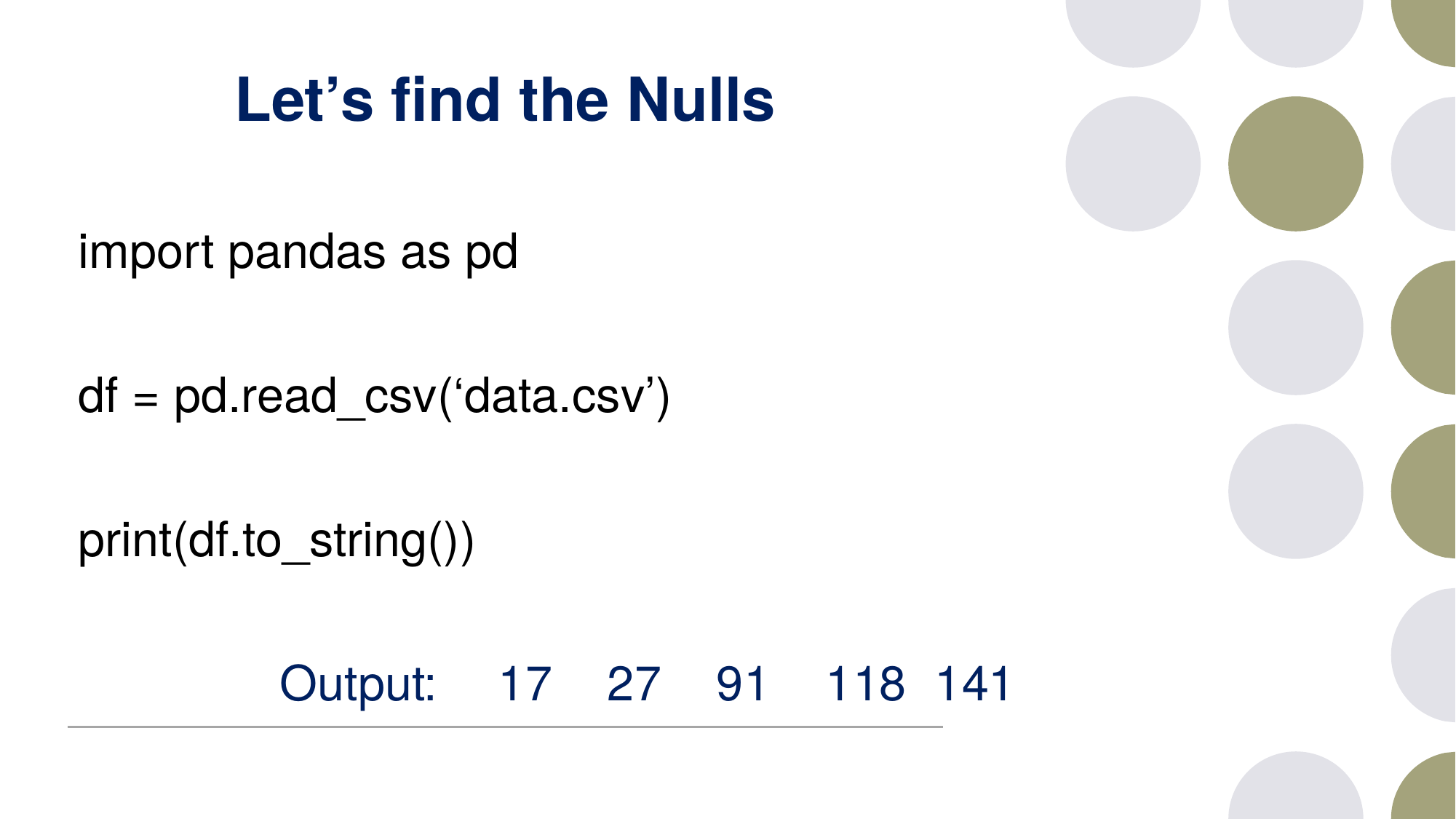

# Let’s find the Nulls
import pandas as pd

df = pd.read_csv(‘data.csv’)

print(df.to_string())

Output:	17	27	91	118	141